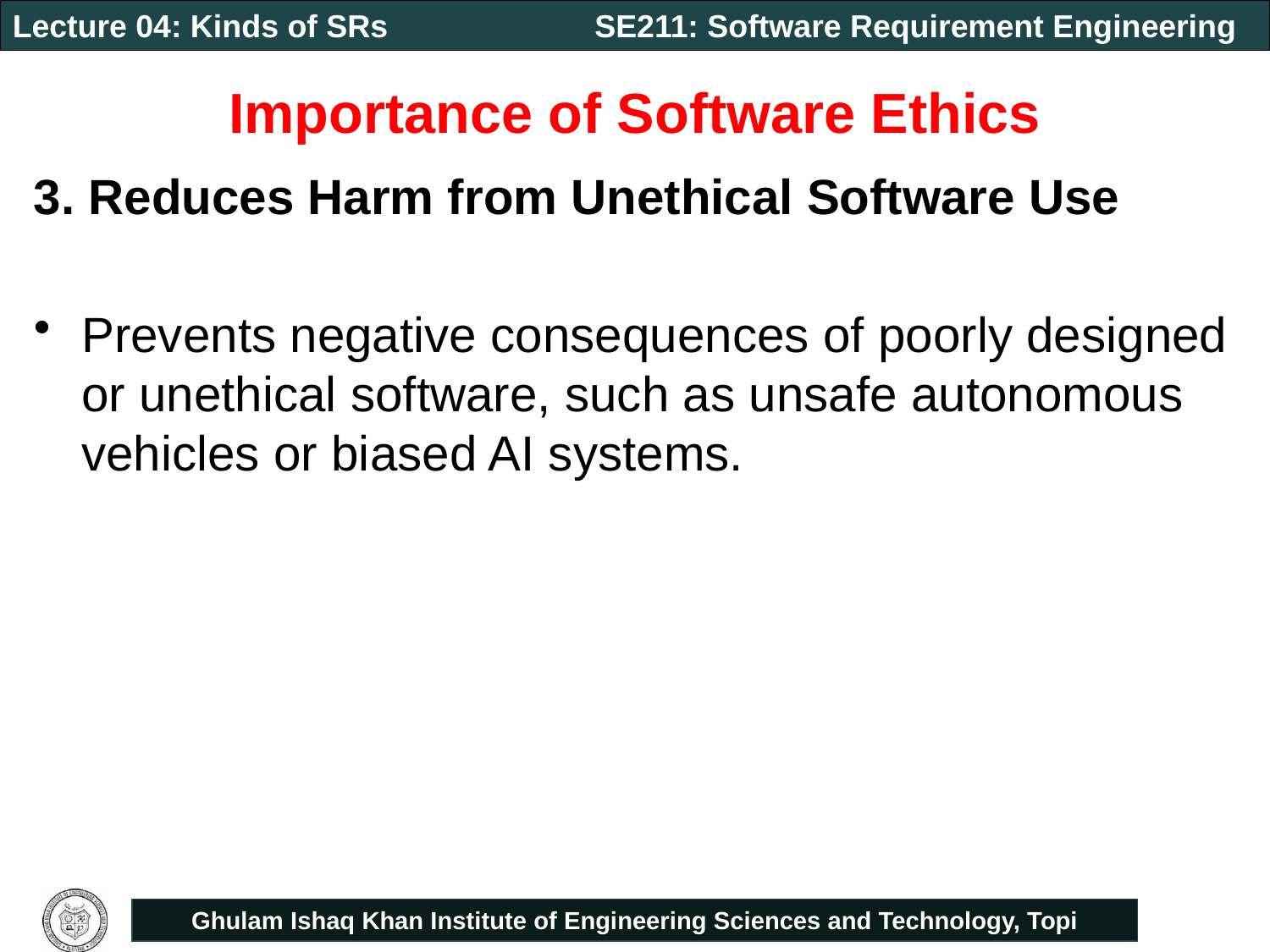

# Importance of Software Ethics
3. Reduces Harm from Unethical Software Use

Prevents negative consequences of poorly designed or unethical software, such as unsafe autonomous vehicles or biased AI systems.